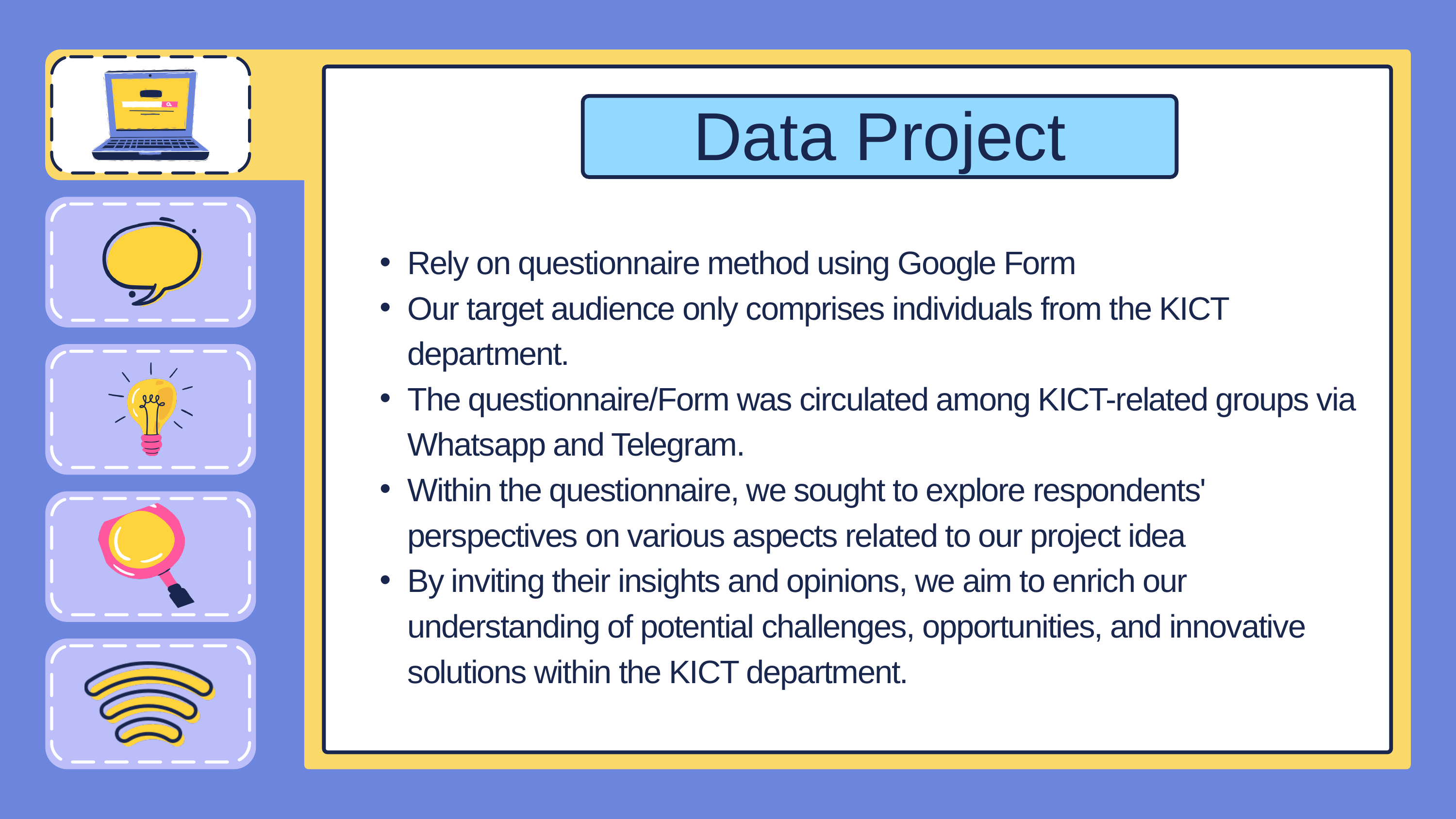

Data Project

Rely on questionnaire method using Google Form
Our target audience only comprises individuals from the KICT department.
The questionnaire/Form was circulated among KICT-related groups via Whatsapp and Telegram.
Within the questionnaire, we sought to explore respondents' perspectives on various aspects related to our project idea
By inviting their insights and opinions, we aim to enrich our understanding of potential challenges, opportunities, and innovative solutions within the KICT department.